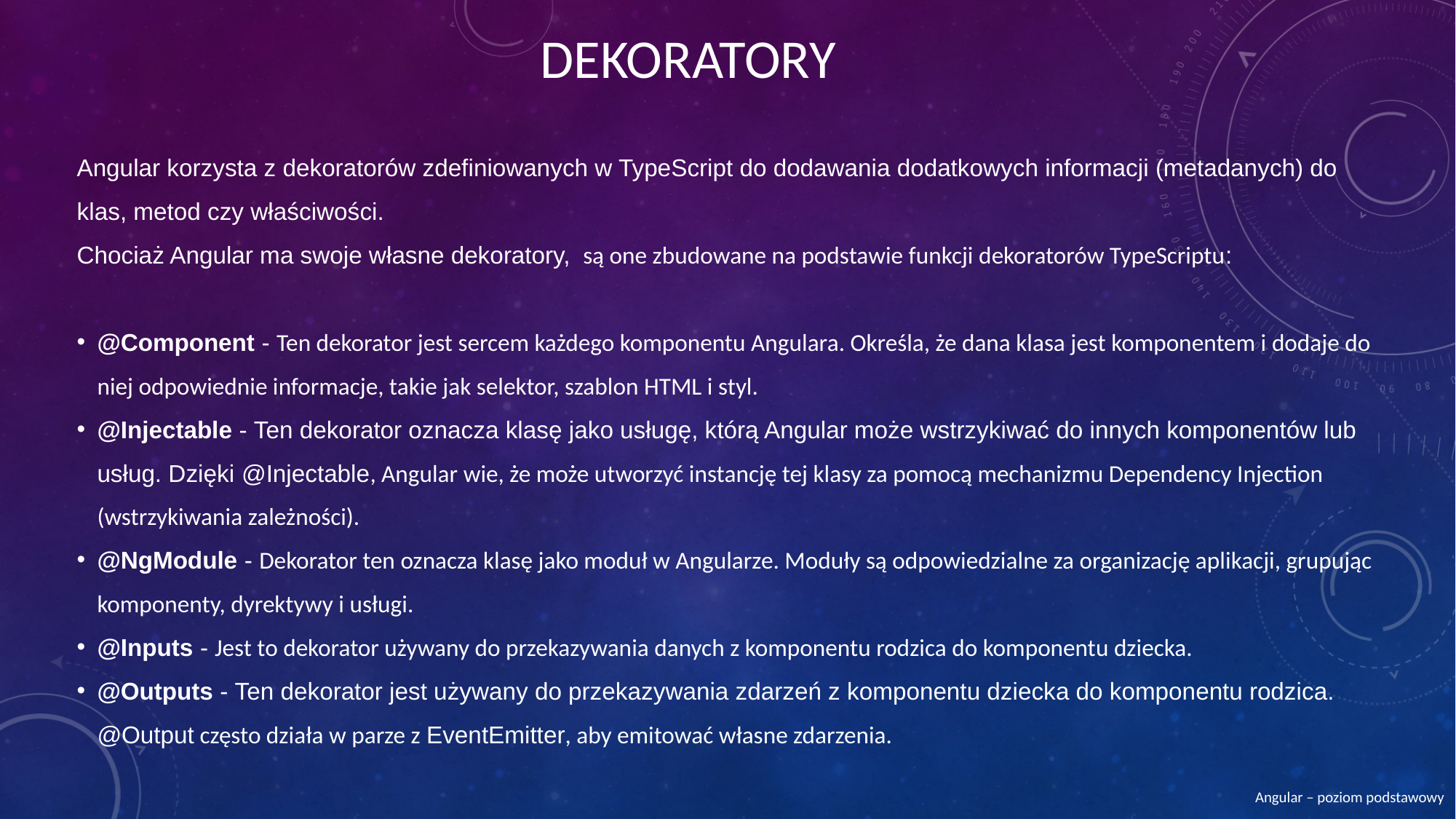

# Dekoratory
Angular korzysta z dekoratorów zdefiniowanych w TypeScript do dodawania dodatkowych informacji (metadanych) do klas, metod czy właściwości.
Chociaż Angular ma swoje własne dekoratory,  są one zbudowane na podstawie funkcji dekoratorów TypeScriptu:

@Component - Ten dekorator jest sercem każdego komponentu Angulara. Określa, że dana klasa jest komponentem i dodaje do niej odpowiednie informacje, takie jak selektor, szablon HTML i styl.
@Injectable - Ten dekorator oznacza klasę jako usługę, którą Angular może wstrzykiwać do innych komponentów lub usług. Dzięki @Injectable, Angular wie, że może utworzyć instancję tej klasy za pomocą mechanizmu Dependency Injection (wstrzykiwania zależności).
@NgModule - Dekorator ten oznacza klasę jako moduł w Angularze. Moduły są odpowiedzialne za organizację aplikacji, grupując komponenty, dyrektywy i usługi.
@Inputs - Jest to dekorator używany do przekazywania danych z komponentu rodzica do komponentu dziecka.
@Outputs - Ten dekorator jest używany do przekazywania zdarzeń z komponentu dziecka do komponentu rodzica. @Output często działa w parze z EventEmitter, aby emitować własne zdarzenia.

Angular – poziom podstawowy